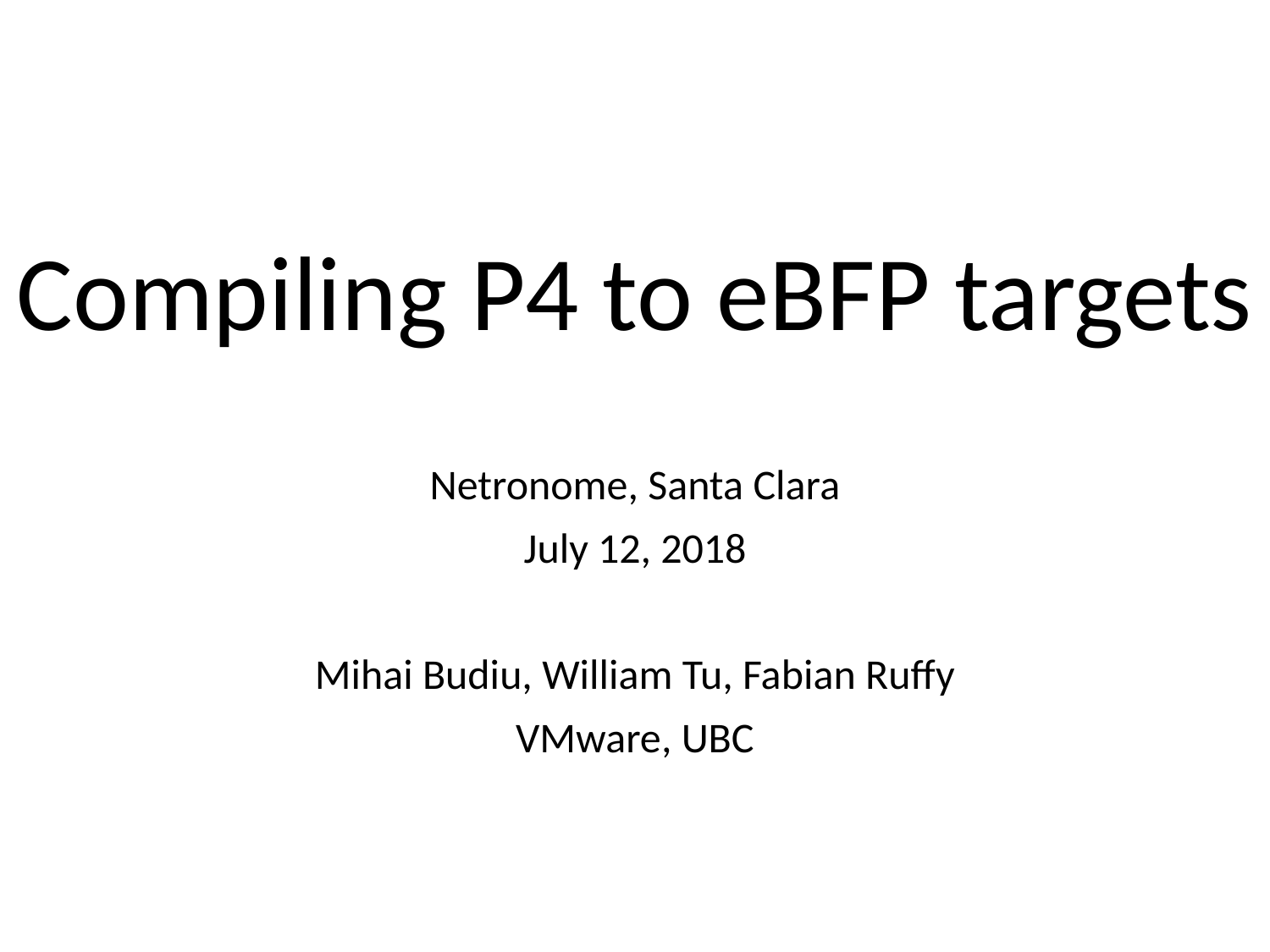

# Compiling P4 to eBFP targets
Netronome, Santa Clara
July 12, 2018

Mihai Budiu, William Tu, Fabian Ruffy
VMware, UBC